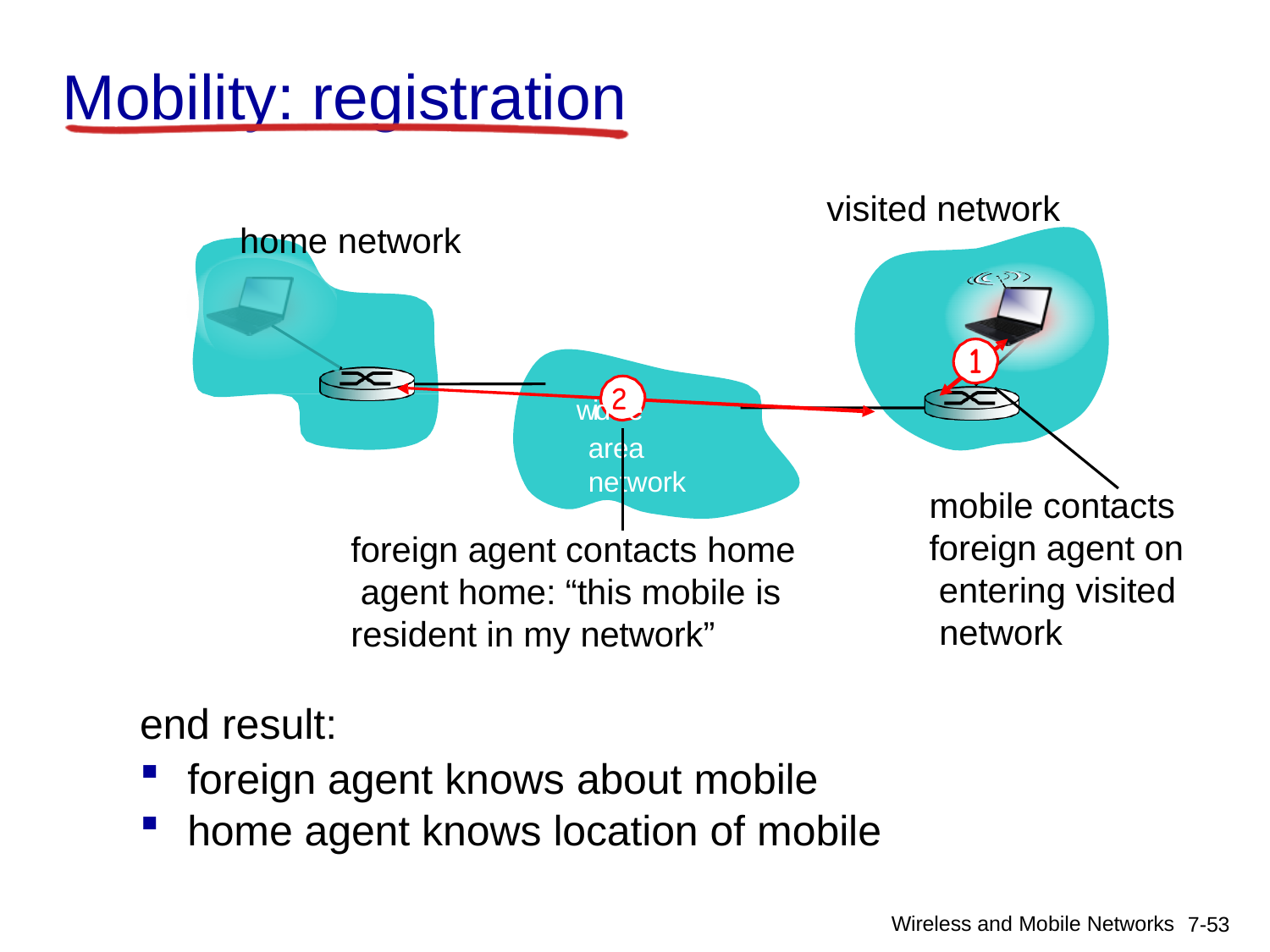

# Mobility: registration

visited network
home network

1

wid2e area  network

mobile contacts  foreign agent on  entering visited  network
foreign agent contacts home  agent home: “this mobile is  resident in my network”
end result:
foreign agent knows about mobile
home agent knows location of mobile
Wireless and Mobile Networks
7-53